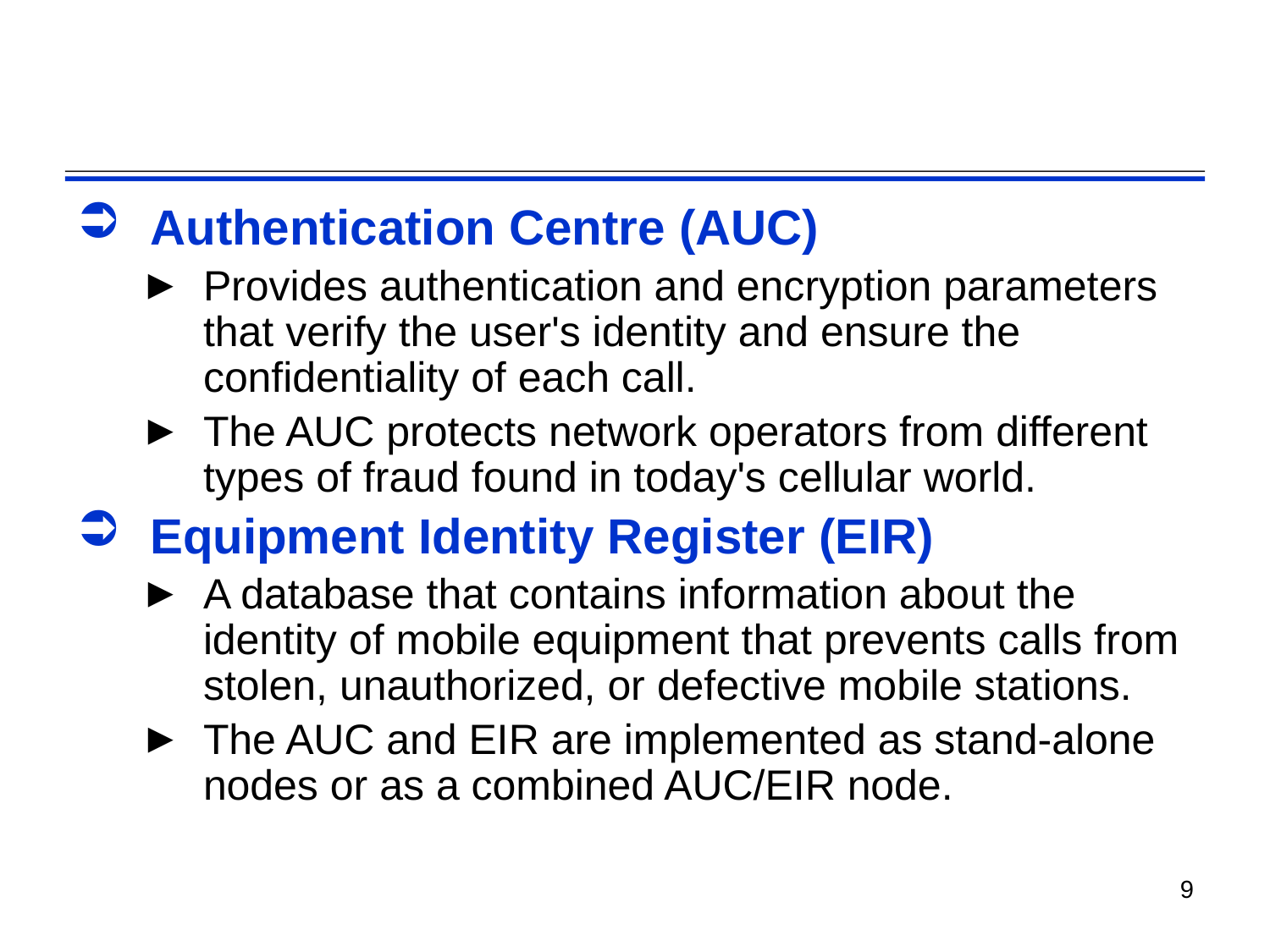

#
Authentication Centre (AUC)
Provides authentication and encryption parameters that verify the user's identity and ensure the confidentiality of each call.
The AUC protects network operators from different types of fraud found in today's cellular world.
Equipment Identity Register (EIR)
A database that contains information about the identity of mobile equipment that prevents calls from stolen, unauthorized, or defective mobile stations.
The AUC and EIR are implemented as stand-alone nodes or as a combined AUC/EIR node.

9